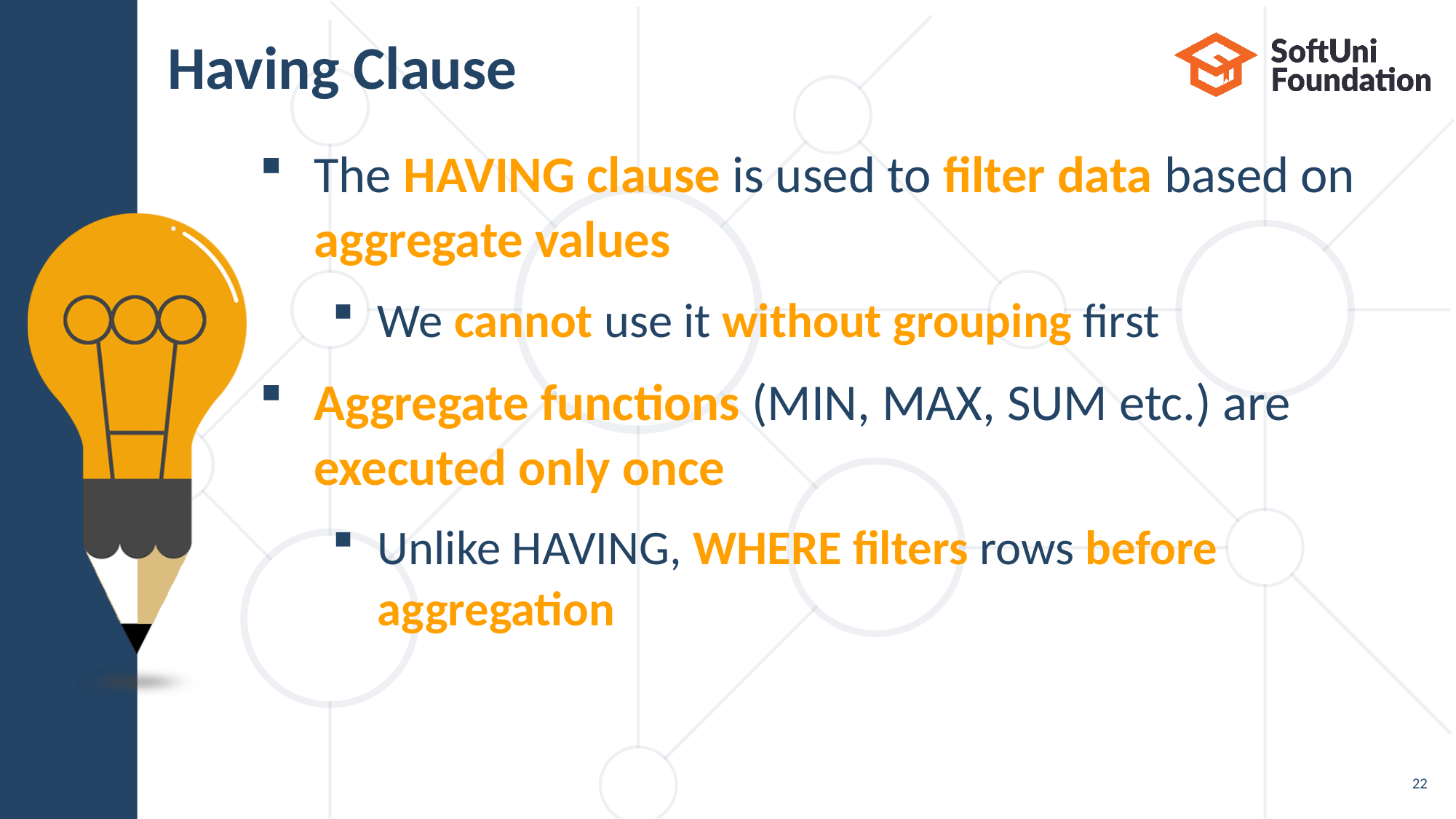

# Having Clause
The HAVING clause is used to filter data based on
aggregate values
We cannot use it without grouping first
Aggregate functions (MIN, MAX, SUM etc.) are
executed only once
Unlike HAVING, WHERE filters rows before
aggregation

22